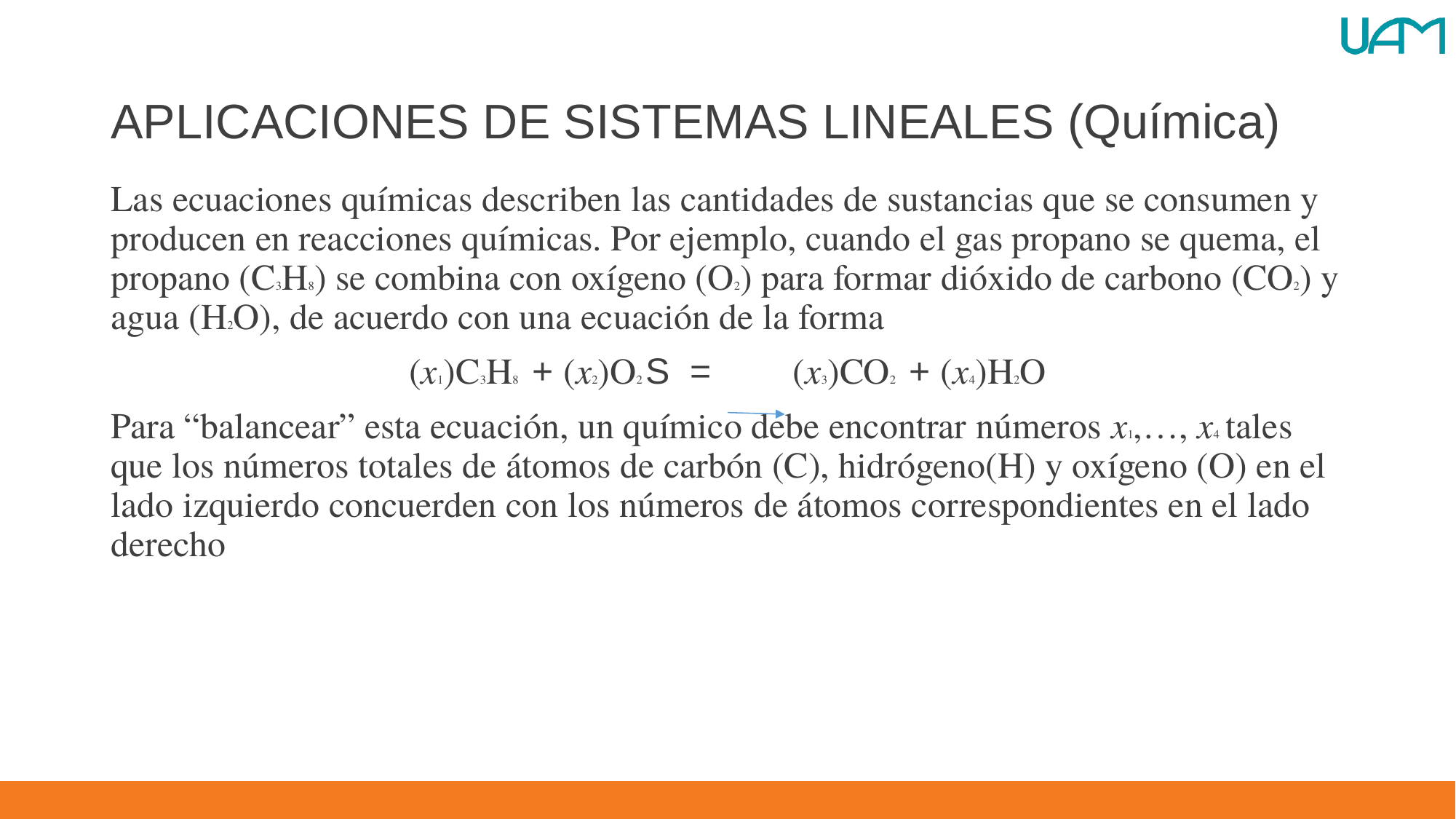

# APLICACIONES DE SISTEMAS LINEALES (Química)
Las ecuaciones químicas describen las cantidades de sustancias que se consumen y producen en reacciones químicas. Por ejemplo, cuando el gas propano se quema, el propano (C3H8) se combina con oxígeno (O2) para formar dióxido de carbono (CO2) y agua (H2O), de acuerdo con una ecuación de la forma
(x1)C3H8  + (x2)O2 S  =        (x3)CO2  + (x4)H2O
Para “balancear” esta ecuación, un químico debe encontrar números x1,…, x4  tales que los números totales de átomos de carbón (C), hidrógeno(H) y oxígeno (O) en el lado izquierdo concuerden con los números de átomos correspondientes en el lado derecho